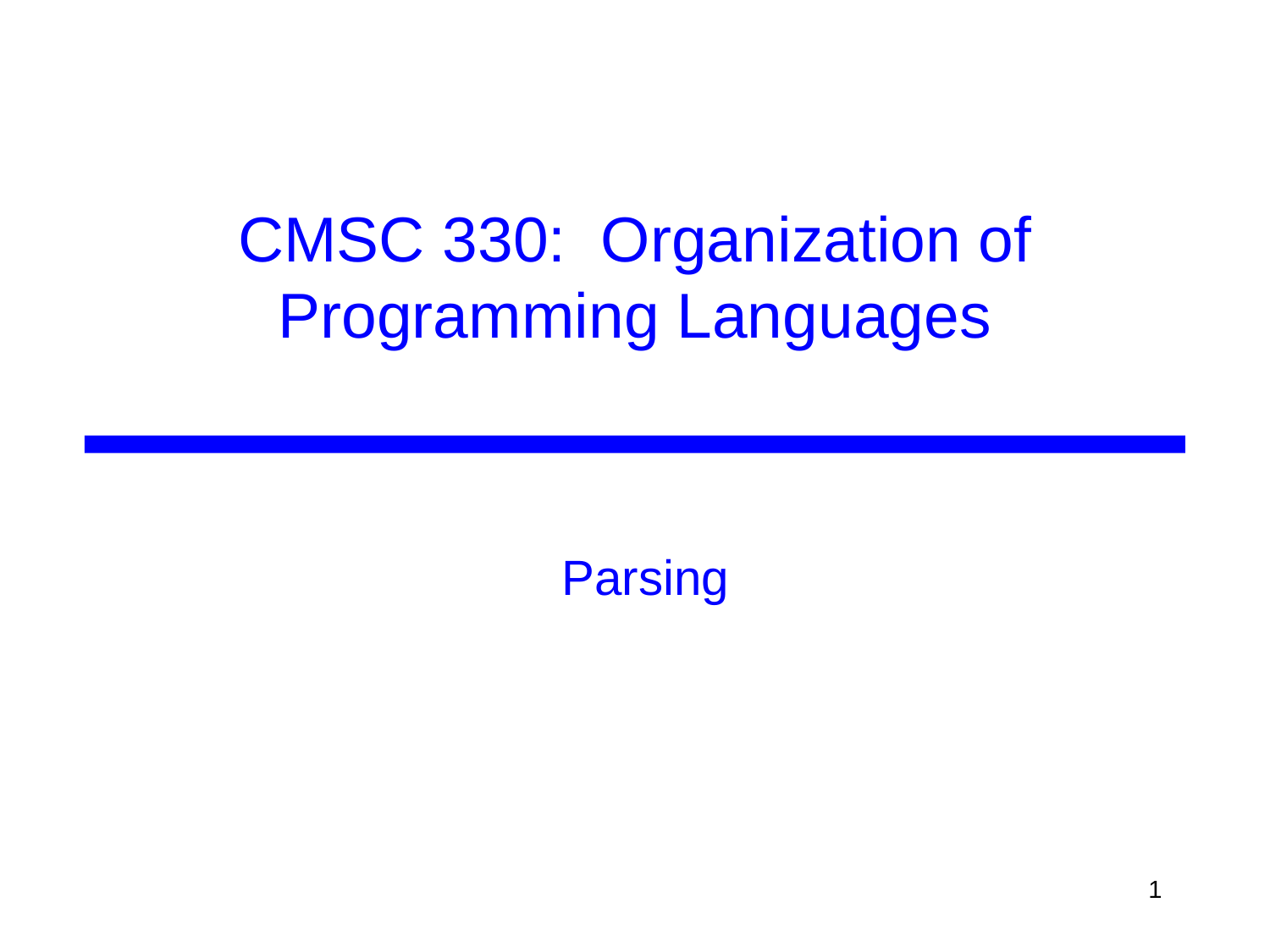

# CMSC 330:  Organization of Programming Languages

Parsing
1